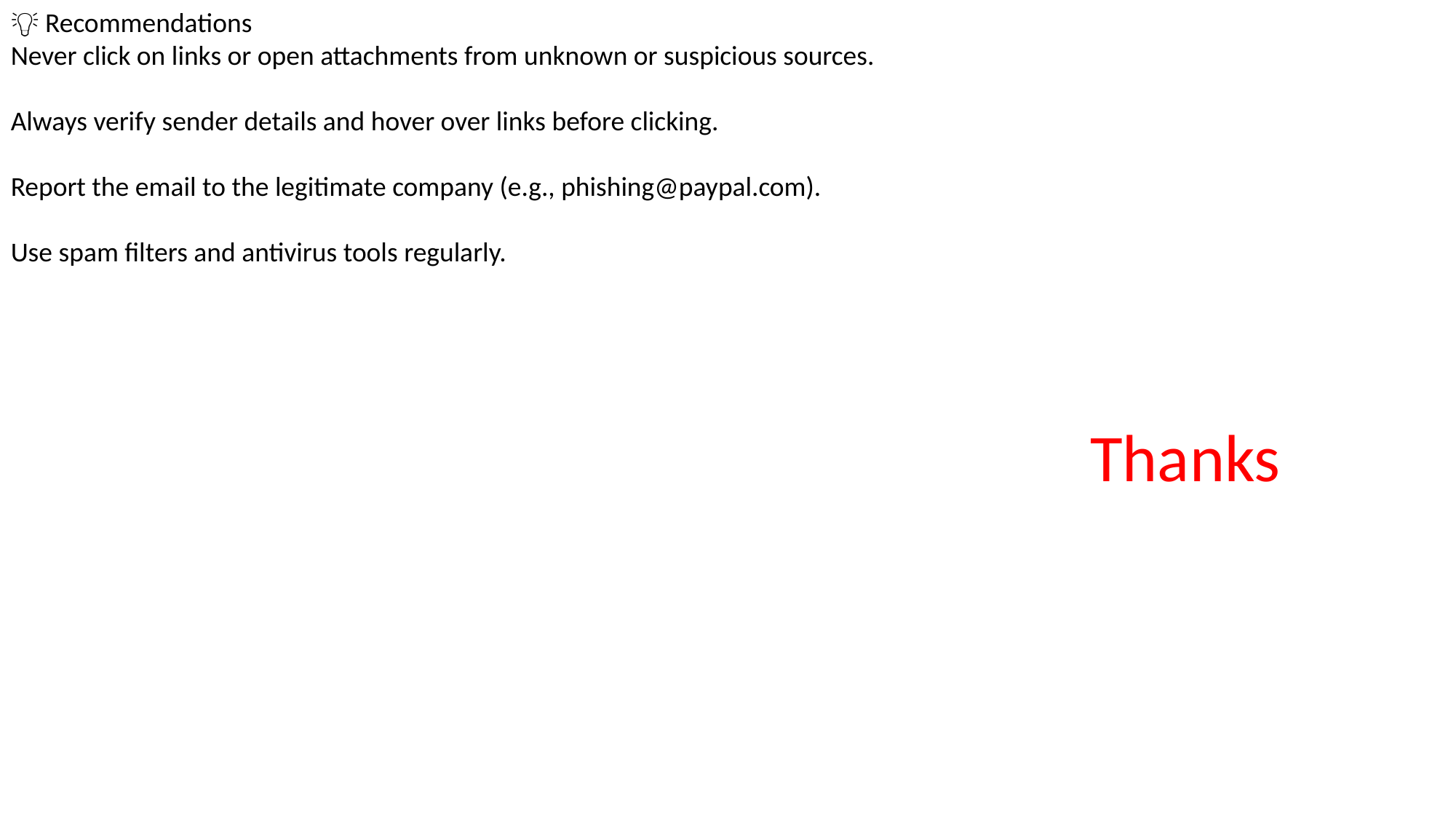

💡 Recommendations
Never click on links or open attachments from unknown or suspicious sources.

Always verify sender details and hover over links before clicking.

Report the email to the legitimate company (e.g., phishing@paypal.com).

Use spam filters and antivirus tools regularly.
Thanks